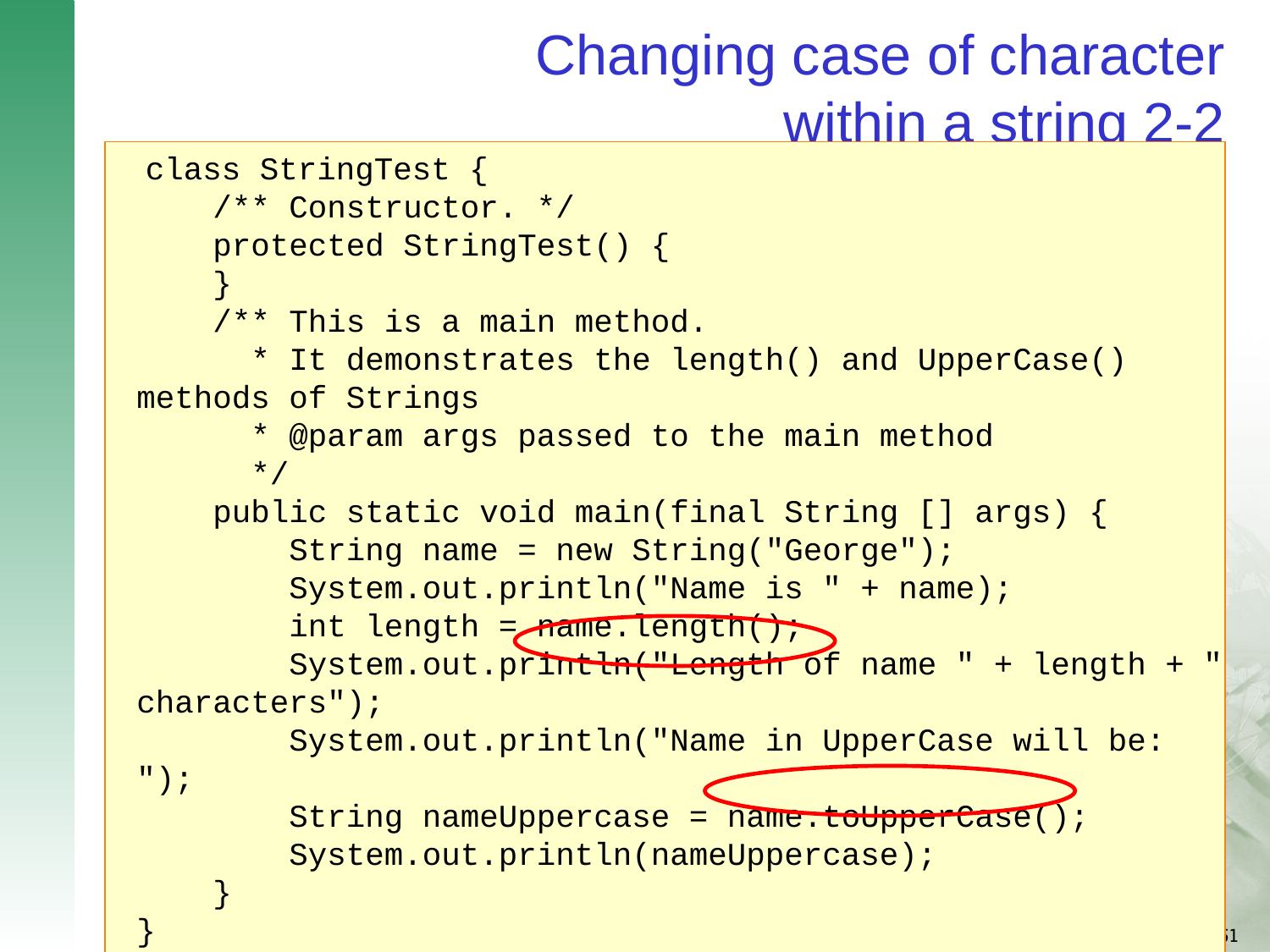

# Changing case of character within a string 2-2
 class StringTest {
    /** Constructor. */
    protected StringTest() {
    }
    /** This is a main method.
      * It demonstrates the length() and UpperCase() methods of Strings
      * @param args passed to the main method
      */
    public static void main(final String [] args) {
        String name = new String("George");
        System.out.println("Name is " + name);
        int length = name.length();
        System.out.println("Length of name " + length + " characters");
        System.out.println("Name in UpperCase will be: ");
        String nameUppercase = name.toUpperCase();
        System.out.println(nameUppercase);
    }
}
 Changing the case of characters within a string
Using Methods of String class such as toUpperCase(), toLowerCase();

Demonstration: Example 10